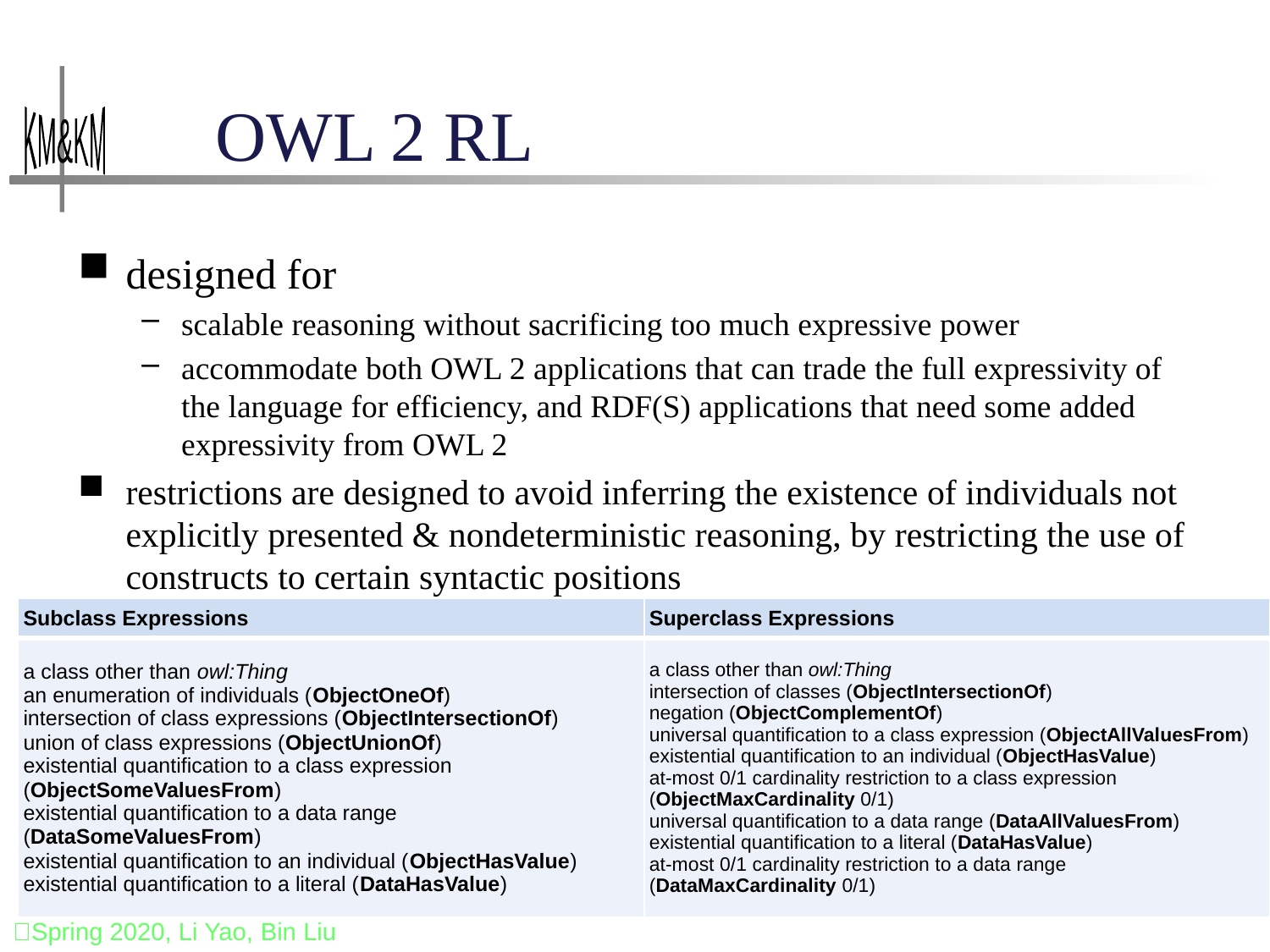

# OWL 2 RL
designed for
scalable reasoning without sacrificing too much expressive power
accommodate both OWL 2 applications that can trade the full expressivity of the language for efficiency, and RDF(S) applications that need some added expressivity from OWL 2
restrictions are designed to avoid inferring the existence of individuals not explicitly presented & nondeterministic reasoning, by restricting the use of constructs to certain syntactic positions
| Subclass Expressions | Superclass Expressions |
| --- | --- |
| a class other than owl:Thing an enumeration of individuals (ObjectOneOf) intersection of class expressions (ObjectIntersectionOf) union of class expressions (ObjectUnionOf) existential quantification to a class expression (ObjectSomeValuesFrom) existential quantification to a data range (DataSomeValuesFrom) existential quantification to an individual (ObjectHasValue) existential quantification to a literal (DataHasValue) | a class other than owl:Thing intersection of classes (ObjectIntersectionOf) negation (ObjectComplementOf) universal quantification to a class expression (ObjectAllValuesFrom) existential quantification to an individual (ObjectHasValue) at-most 0/1 cardinality restriction to a class expression (ObjectMaxCardinality 0/1) universal quantification to a data range (DataAllValuesFrom) existential quantification to a literal (DataHasValue) at-most 0/1 cardinality restriction to a data range (DataMaxCardinality 0/1) |